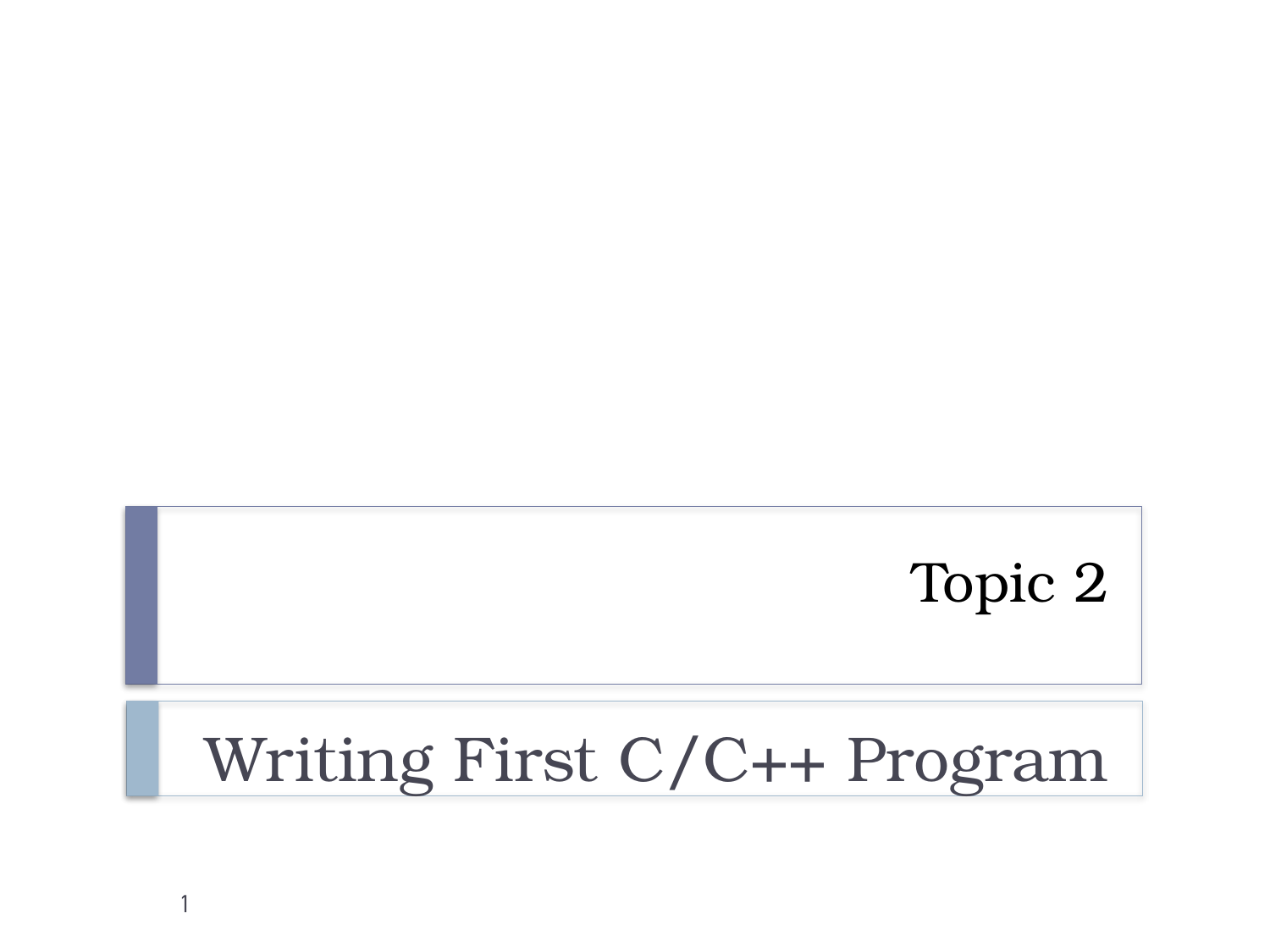

# Topic 2
Writing First C/C++ Program
1